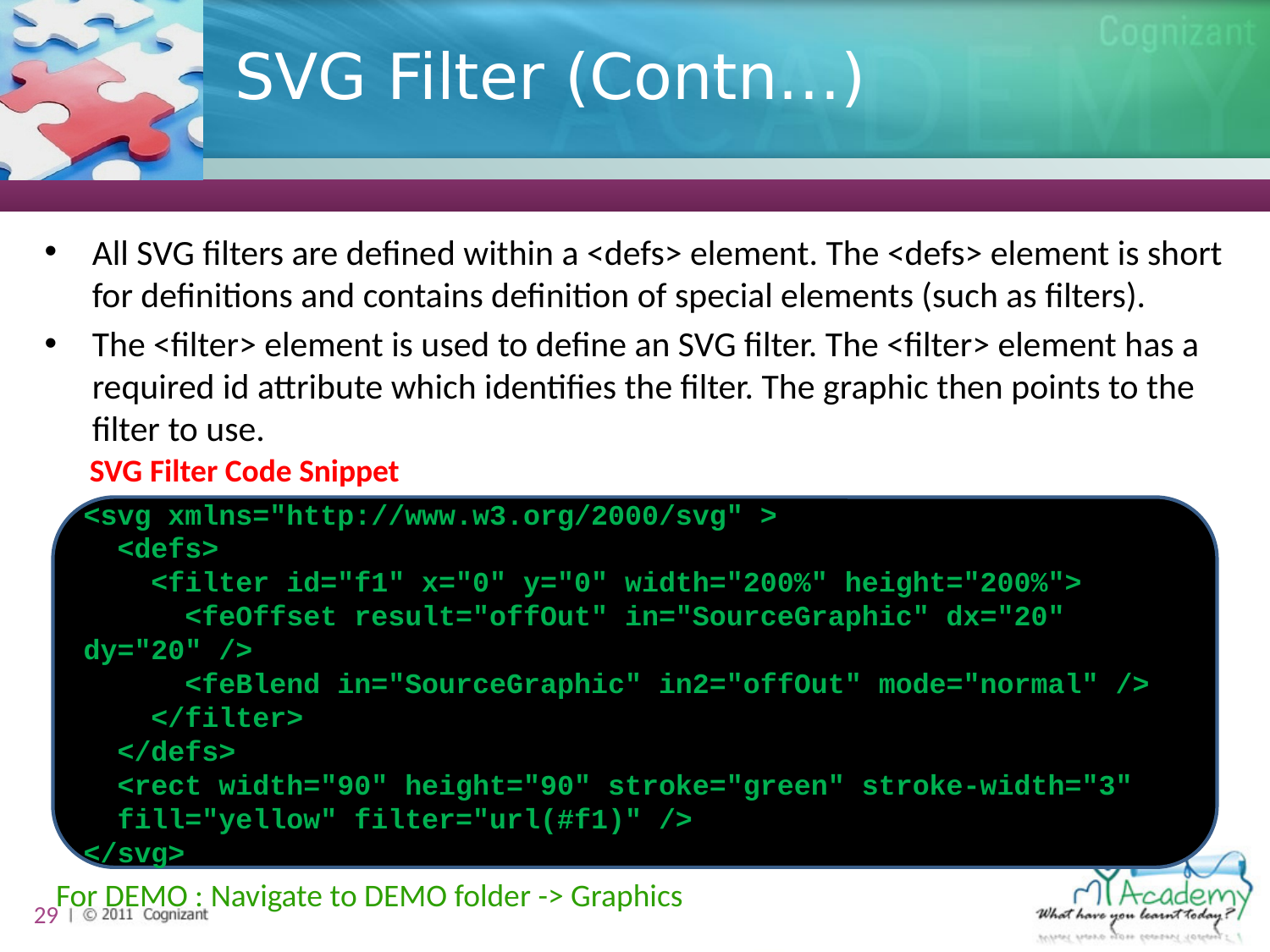

# SVG Filter (Contn…)
All SVG filters are defined within a <defs> element. The <defs> element is short for definitions and contains definition of special elements (such as filters).
The <filter> element is used to define an SVG filter. The <filter> element has a required id attribute which identifies the filter. The graphic then points to the filter to use.

SVG Filter Code Snippet
<svg xmlns="http://www.w3.org/2000/svg" >
  <defs>
    <filter id="f1" x="0" y="0" width="200%" height="200%">
      <feOffset result="offOut" in="SourceGraphic" dx="20" dy="20" />
      <feBlend in="SourceGraphic" in2="offOut" mode="normal" />
    </filter>
  </defs>
  <rect width="90" height="90" stroke="green" stroke-width="3"
  fill="yellow" filter="url(#f1)" />
</svg>
For DEMO : Navigate to DEMO folder -> Graphics
29